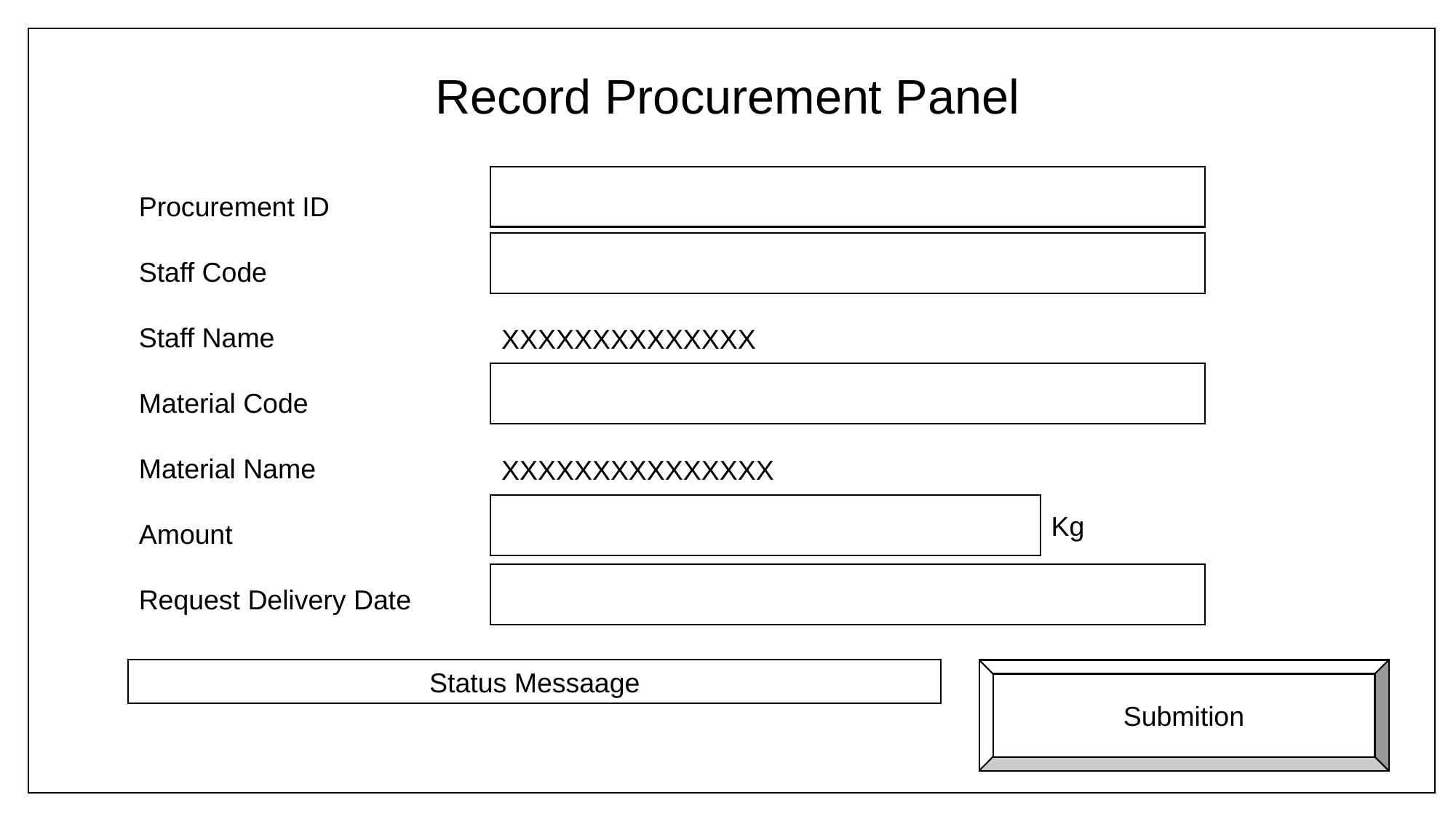

Record Procurement Panel

Procurement ID

Staff Code

Staff Name

Material Code

Material Name

Amount

Request Delivery Date

XXXXXXXXXXXXXX

XXXXXXXXXXXXXXX

Kg

Status Messaage
Submition